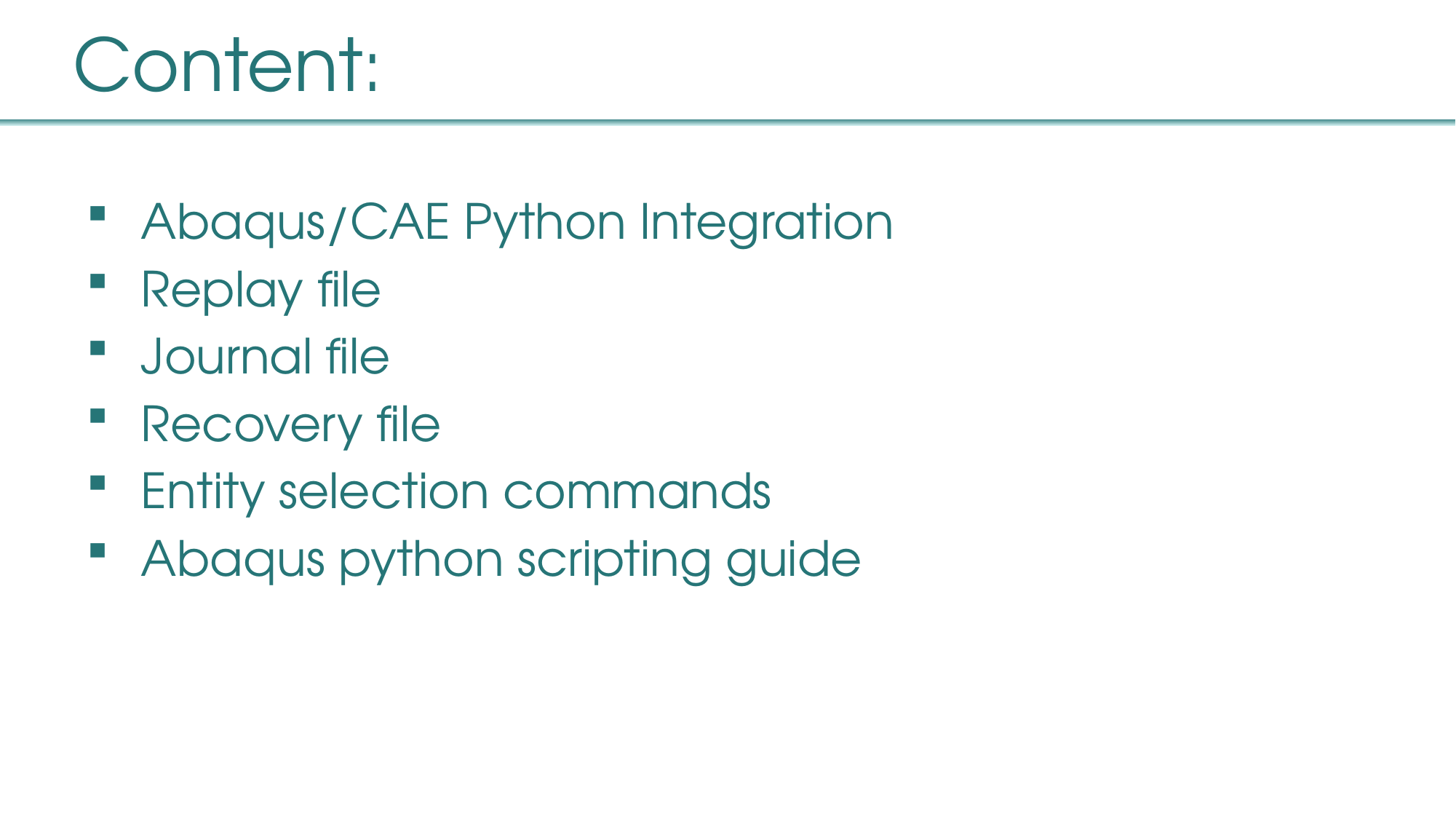

Content:

Abaqus/CAE Python Integration
Replay file
Journal file
Recovery file
Entity selection commands
Abaqus python scripting guide